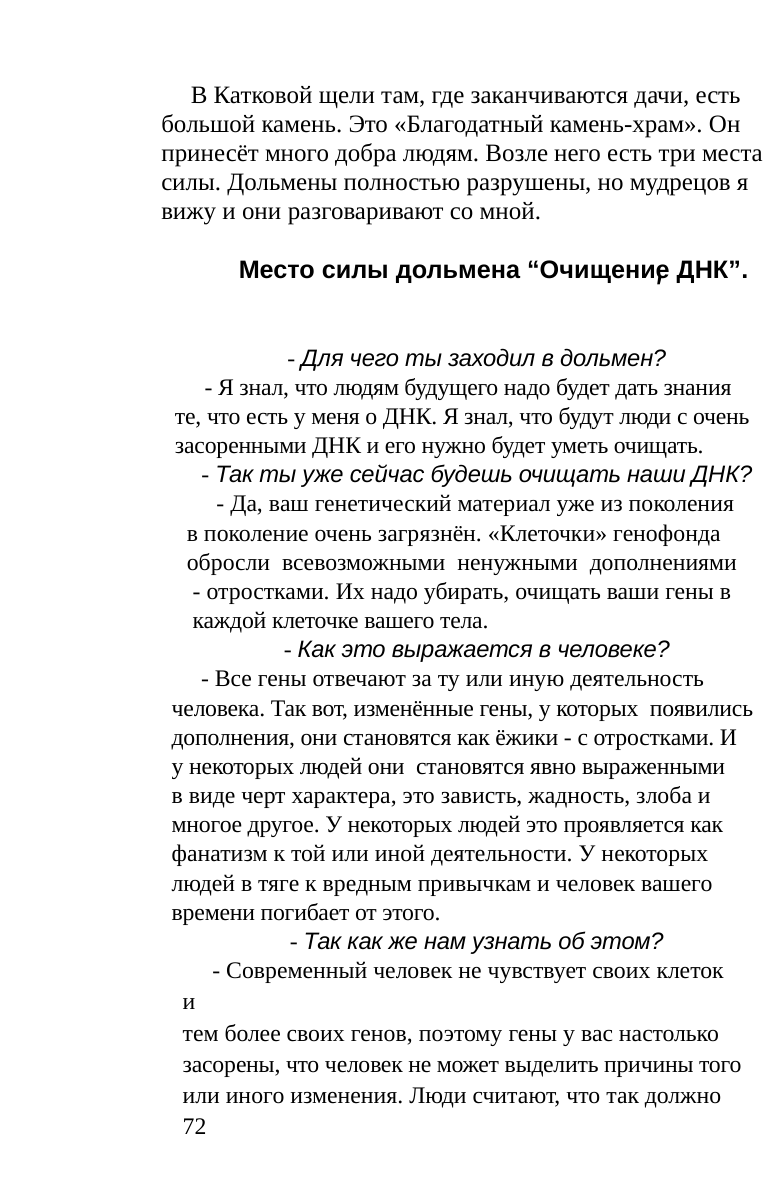

В Катковой щели там, где заканчиваются дачи, есть
большой камень. Это «Благодатный камень-храм». Он
принесёт много добра людям. Возле него есть три места
силы. Дольмены полностью разрушены, но мудрецов я
вижу и они разговаривают со мной.

быть. А ведь всё совсем не так. Человек с чистым ДНК

- он становится, как чистая душа. Чем чище ДНК, тем
он ближе к первоистокам.

Будущим поколениям я расскажу, как это надо делать.
Они меня очень хорошо будут понимать. Будут убирать
сразу в ДНК - только что появившиеся дополнения.
Тогда на Земле будут появляться люди-Боги.

Место силы дольмена “Очищение ДНК”.

'

- Что же сейчас ты можешь сделать для нас -
современных людей?

- Для чего ты заходил в дольмен?

- Очень многое. Убирая, очищая ваши ДНК, я буду
закладывать чистый генофонд человеку. С очищением
ДНК современный человек будет изменяться на всех
уровнях. А значит, он скорее начнёт ощущать вокруг
себя всё.  Будет становиться совершеннее. Это очень
важно. Ведь вы же все хотите получить возможность
общаться с Высшим Разумом.

- Я знал, что людям будущего надо будет дать знания
те, что есть у меня о ДНК. Я знал, что будут люди с очень
засоренными ДНК и его нужно будет уметь очищать.

- Так ты уже сейчас будешь очищать наши ДНК?

- Да, ваш генетический материал уже из поколения
в поколение очень загрязнён. «Клеточки» генофонда
обросли  всевозможными  ненужными  дополнениями

- Так для этого у твоего дольмена нужно быть очень
долго?

- отростками. Их надо убирать, очищать ваши гены в
каждой клеточке вашего тела.

- У моего дольмена нужно быть столько же, сколько
у других дольменов. Не более нескольких минут, но
часто. Я смогу работать с каждым человеком столько,
сколько надо для этого человека, не разрушая его тела.
Ведь сразу всё убирать нельзя  это вред.

- Как это выражается в человеке?

- Все гены отвечают за ту или иную деятельность
человека. Так вот, изменённые гены, у которых  появились
дополнения, они становятся как ёжики - с отростками. И
у некоторых людей они  становятся явно выраженными
в виде черт характера, это зависть, жадность, злоба и
многое другое. У некоторых людей это проявляется как
фанатизм к той или иной деятельности. У некоторых
людей в тяге к вредным привычкам и человек вашего
времени погибает от этого.

'

1. Отсюда идёт правильный выбор храмов, к которым
надо подойти данному человеку. Человек сам найдёт и
остановится у того храма, который ему очень нужен в
данный момент.

- Так как же нам узнать об этом?

- Современный человек не чувствует своих клеток и
тем более своих генов, поэтому гены у вас настолько
засорены, что человек не может выделить причины того
или иного изменения. Люди считают, что так должно
72

2. Полюби себя сам и этим ты будешь избавлять
свои клетки от всего, что приносит им вред - курение,
алкоголь, злобные мысли и эмоции.

3. Храм помогает человеку освободиться от зависи-
	73